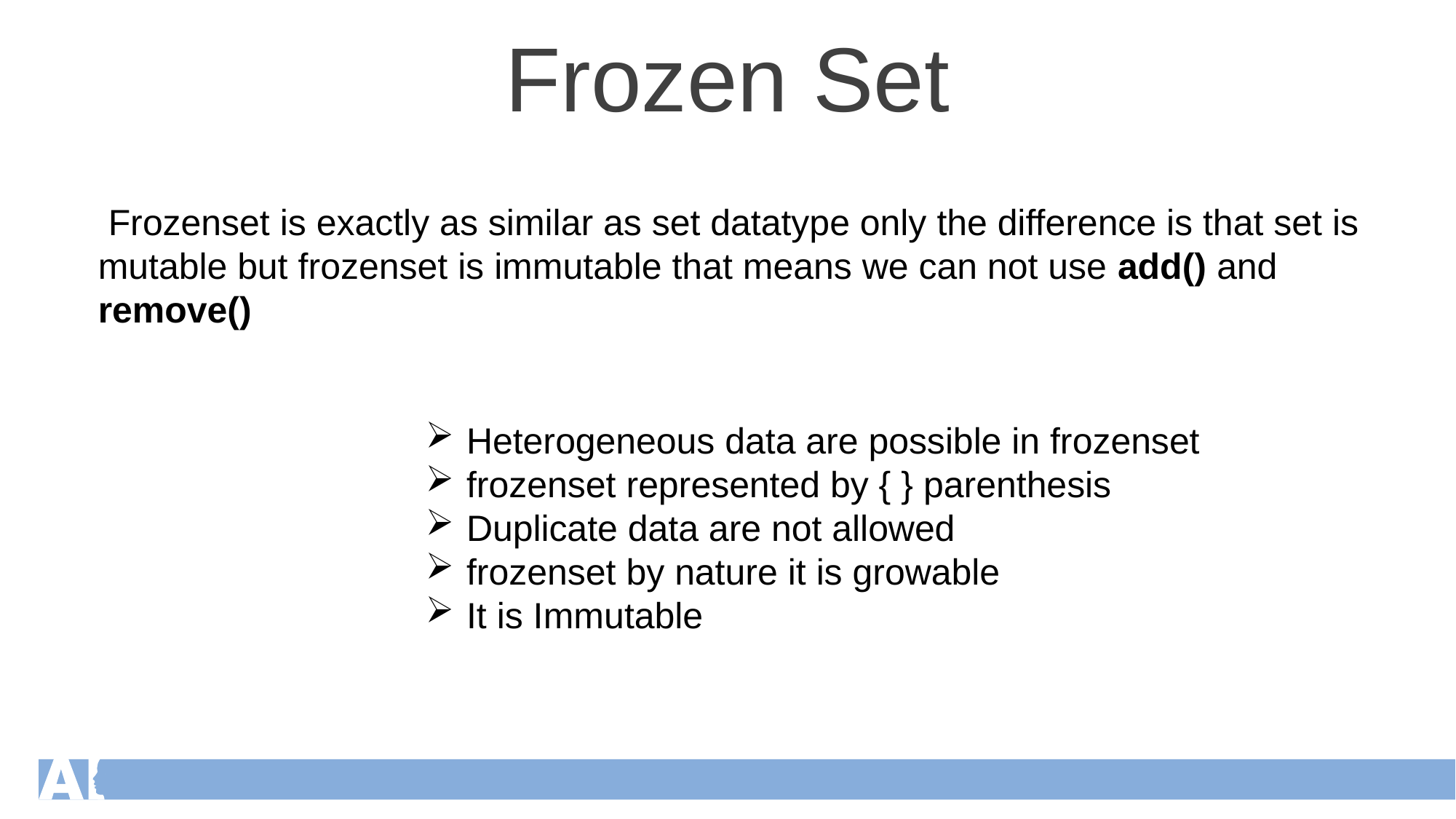

Frozen Set

 Frozenset is exactly as similar as set datatype only the difference is that set is mutable but frozenset is immutable that means we can not use add() and remove()

Heterogeneous data are possible in frozenset
frozenset represented by { } parenthesis
Duplicate data are not allowed
frozenset by nature it is growable
It is Immutable